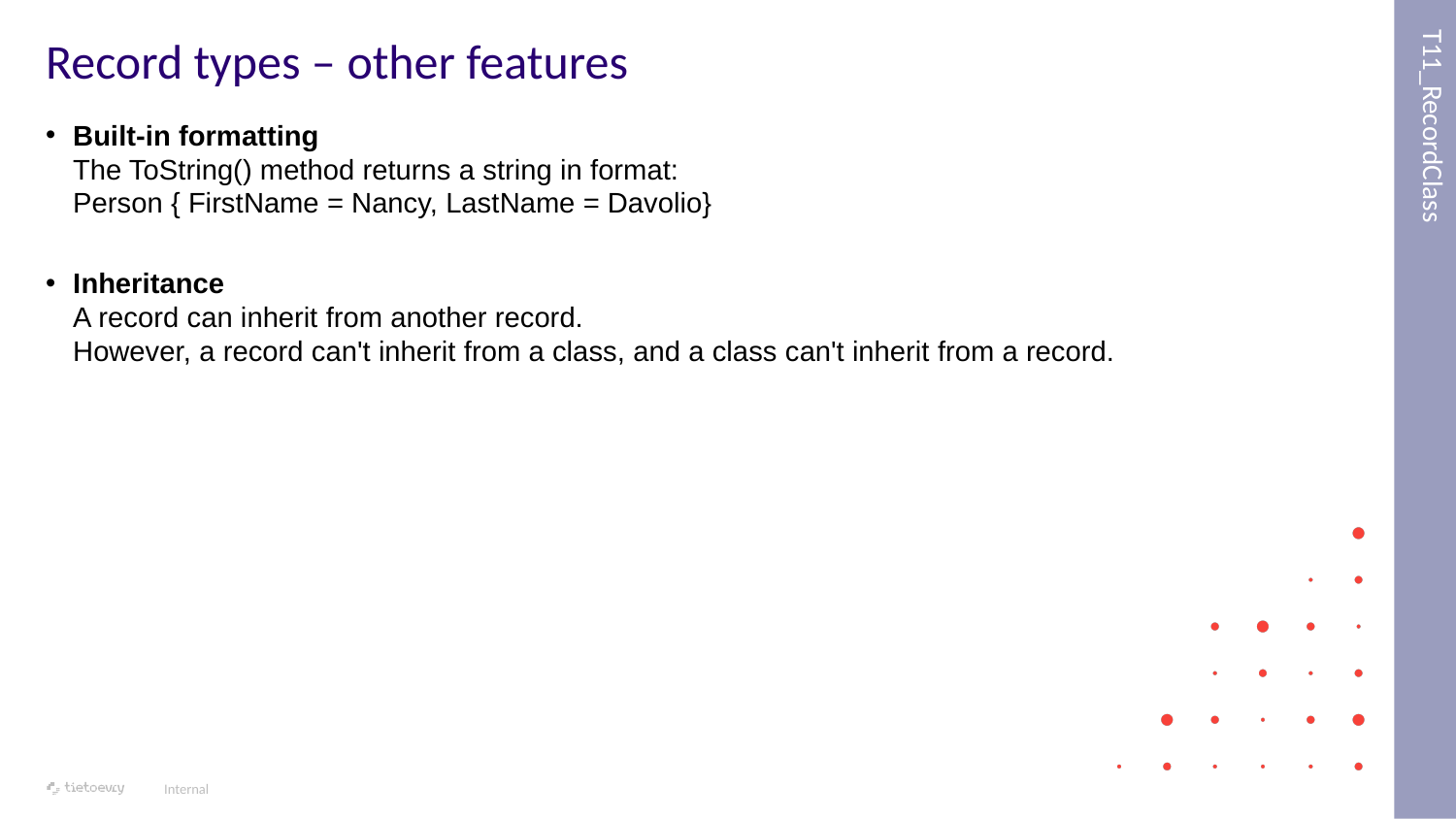

T11_RecordClass
# Record types – other features
Built-in formatting
The ToString() method returns a string in format:
Person { FirstName = Nancy, LastName = Davolio}
Inheritance
A record can inherit from another record.
However, a record can't inherit from a class, and a class can't inherit from a record.

Internal
19